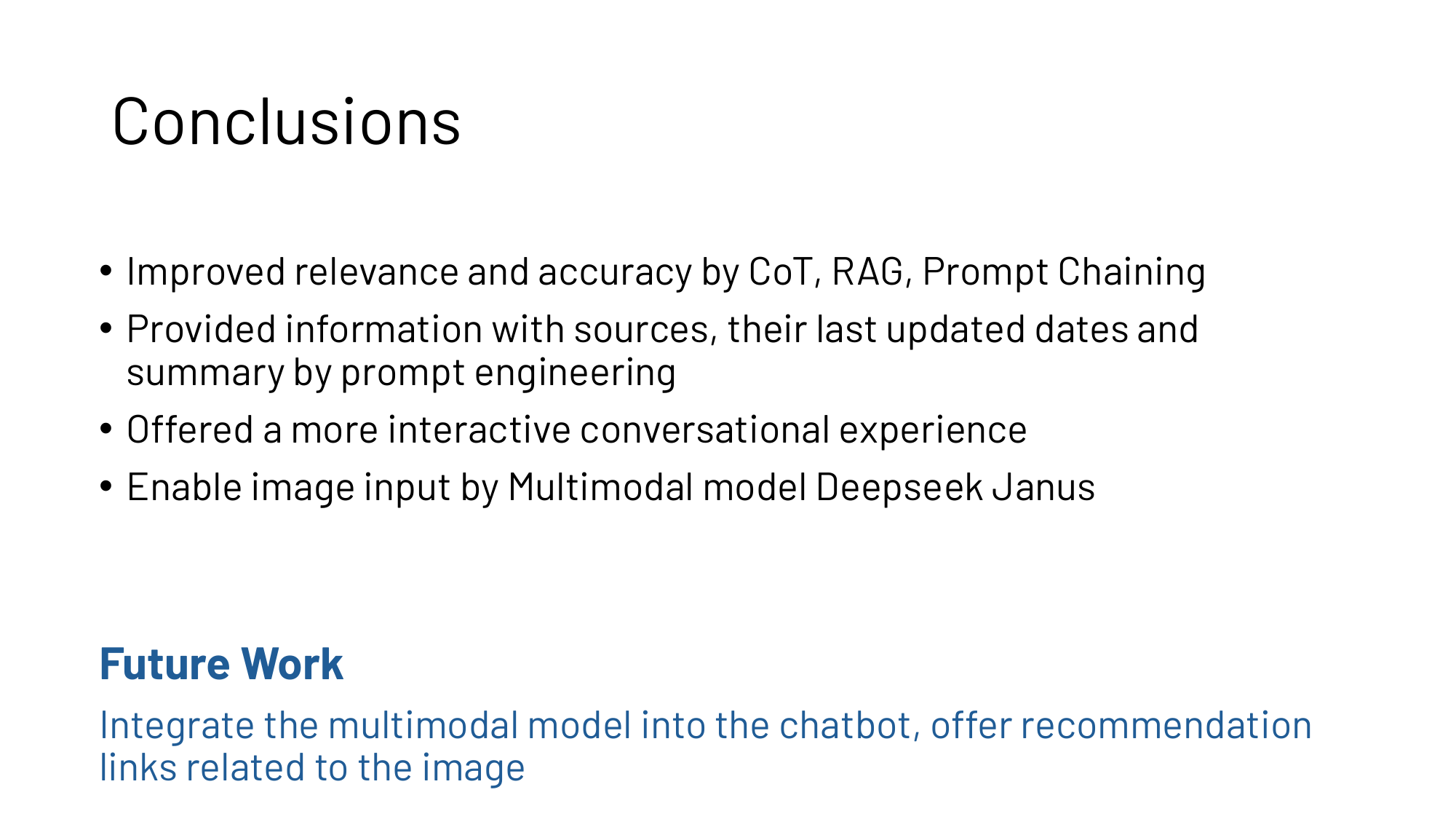

# Conclusions

Improved relevance and accuracy by CoT, RAG, Prompt Chaining
Provided information with sources, their last updated dates and summary by prompt engineering
Offered a more interactive conversational experience
Enable image input by Multimodal model Deepseek Janus

Future Work
Integrate the multimodal model into the chatbot, offer recommendation links related to the image